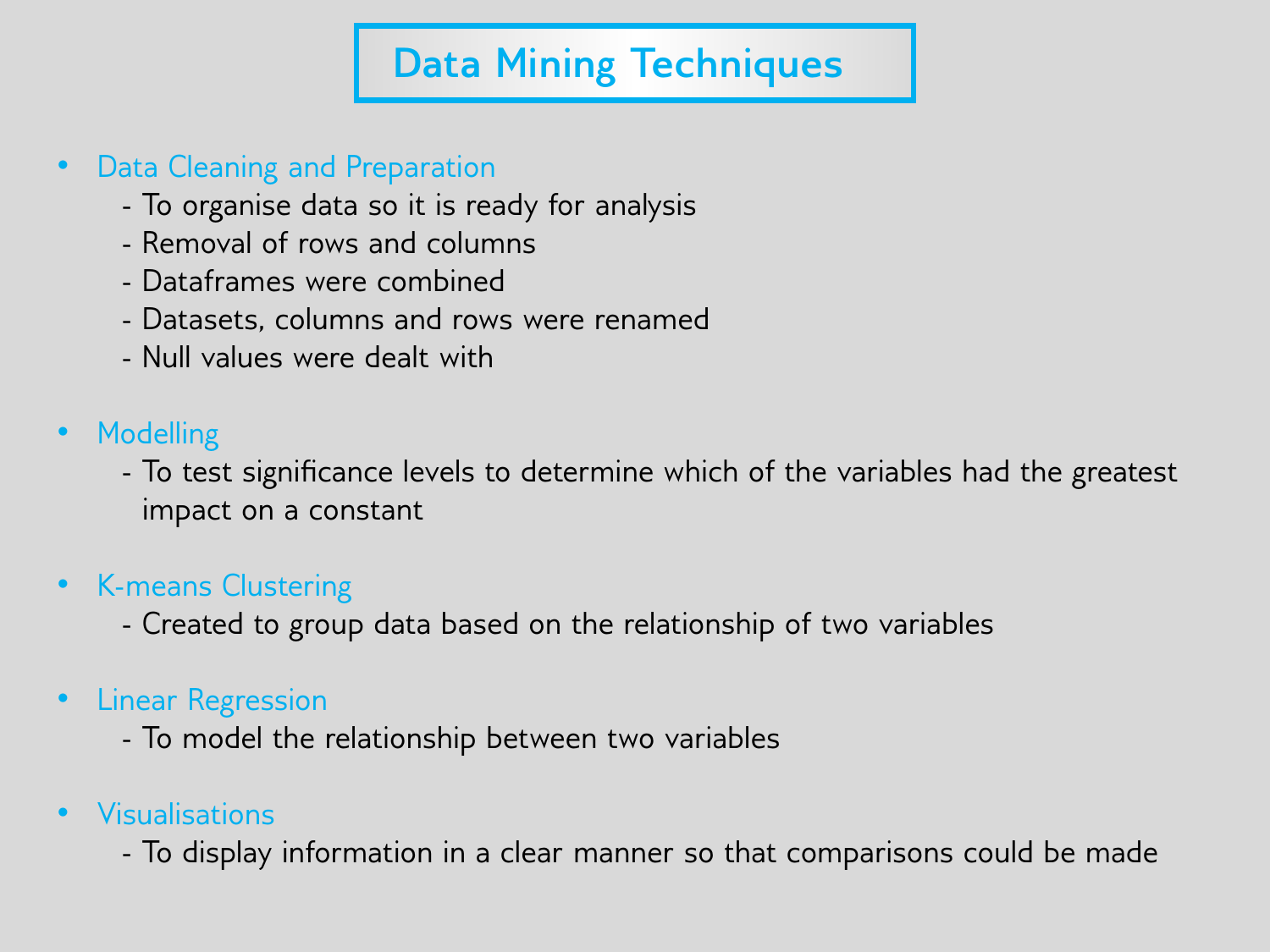

Data Mining Techniques
Data Cleaning and Preparation
- To organise data so it is ready for analysis
- Removal of rows and columns
- Dataframes were combined
- Datasets, columns and rows were renamed
- Null values were dealt with

Modelling
- To test significance levels to determine which of the variables had the greatest
- impact on a constant

K-means Clustering
- Created to group data based on the relationship of two variables

Linear Regression
- To model the relationship between two variables

Visualisations
- To display information in a clear manner so that comparisons could be made